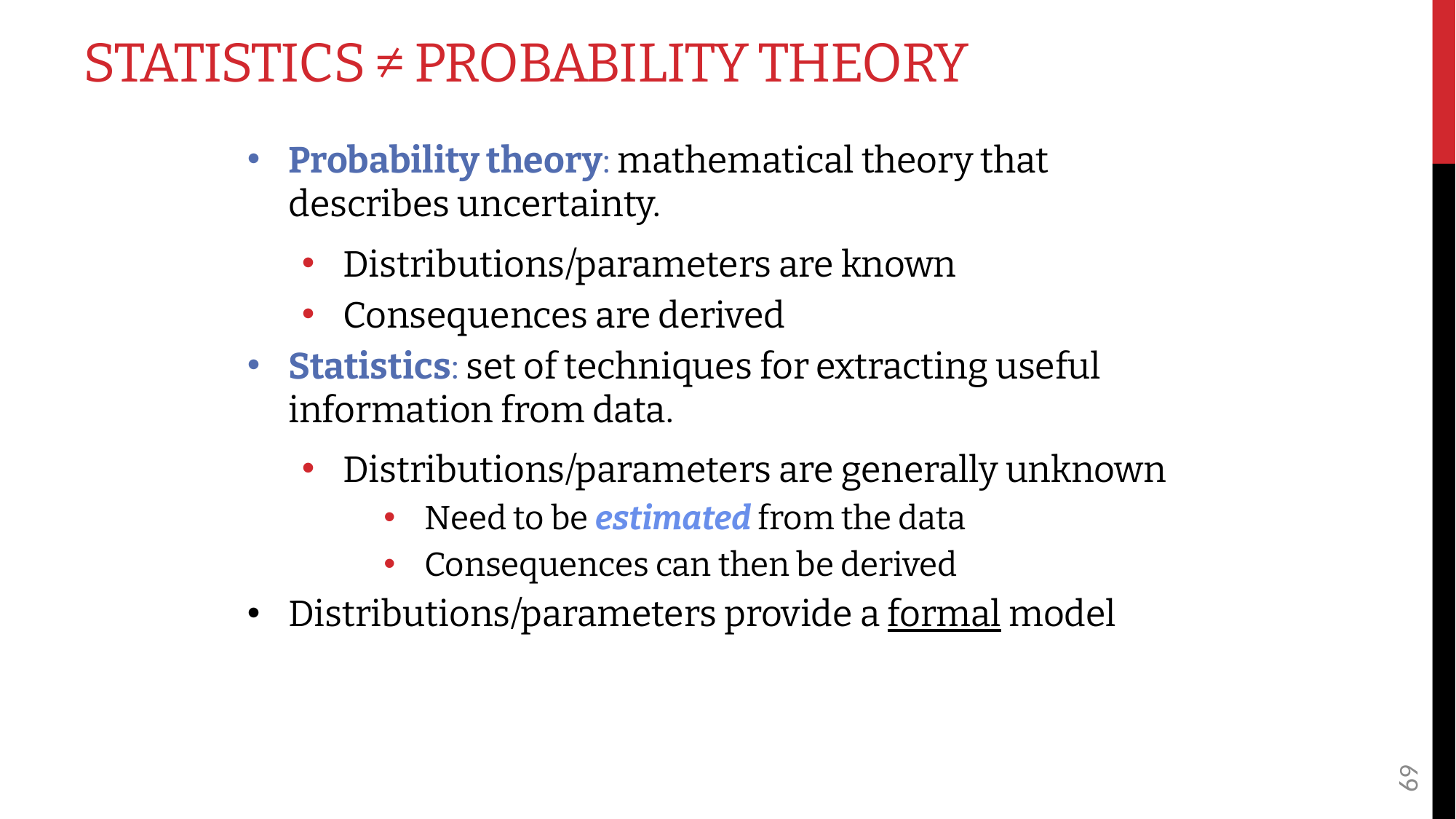

# Statistics ≠ probability theory
Probability theory: mathematical theory that describes uncertainty.
Distributions/parameters are known
Consequences are derived
Statistics: set of techniques for extracting useful information from data.
Distributions/parameters are generally unknown
Need to be estimated from the data
Consequences can then be derived
Distributions/parameters provide a formal model
69